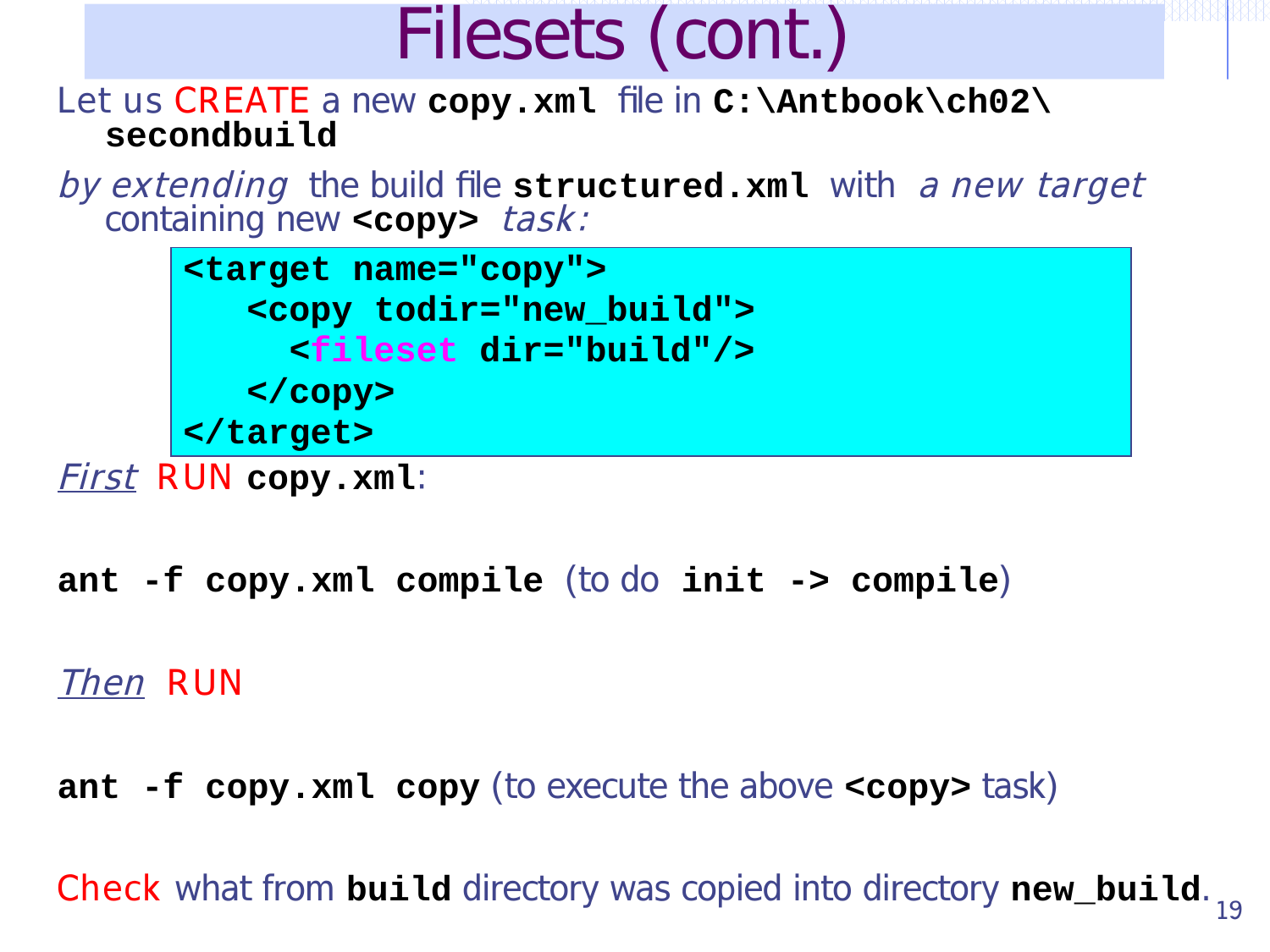

# Filesets (cont.)
Let us CREATE a new copy.xml file in C:\Antbook\ch02\secondbuild
by extending  the build file structured.xml with  a new target  containing new <copy> task:

First  RUN copy.xml:

ant -f copy.xml compile (to do  init -> compile)

Then  RUN

ant -f copy.xml copy (to execute the above <copy> task)

Check what from build directory was copied into directory new_build.
<target name="copy">
   <copy todir="new_build">
     <fileset dir="build"/>
   </copy>
</target>
19